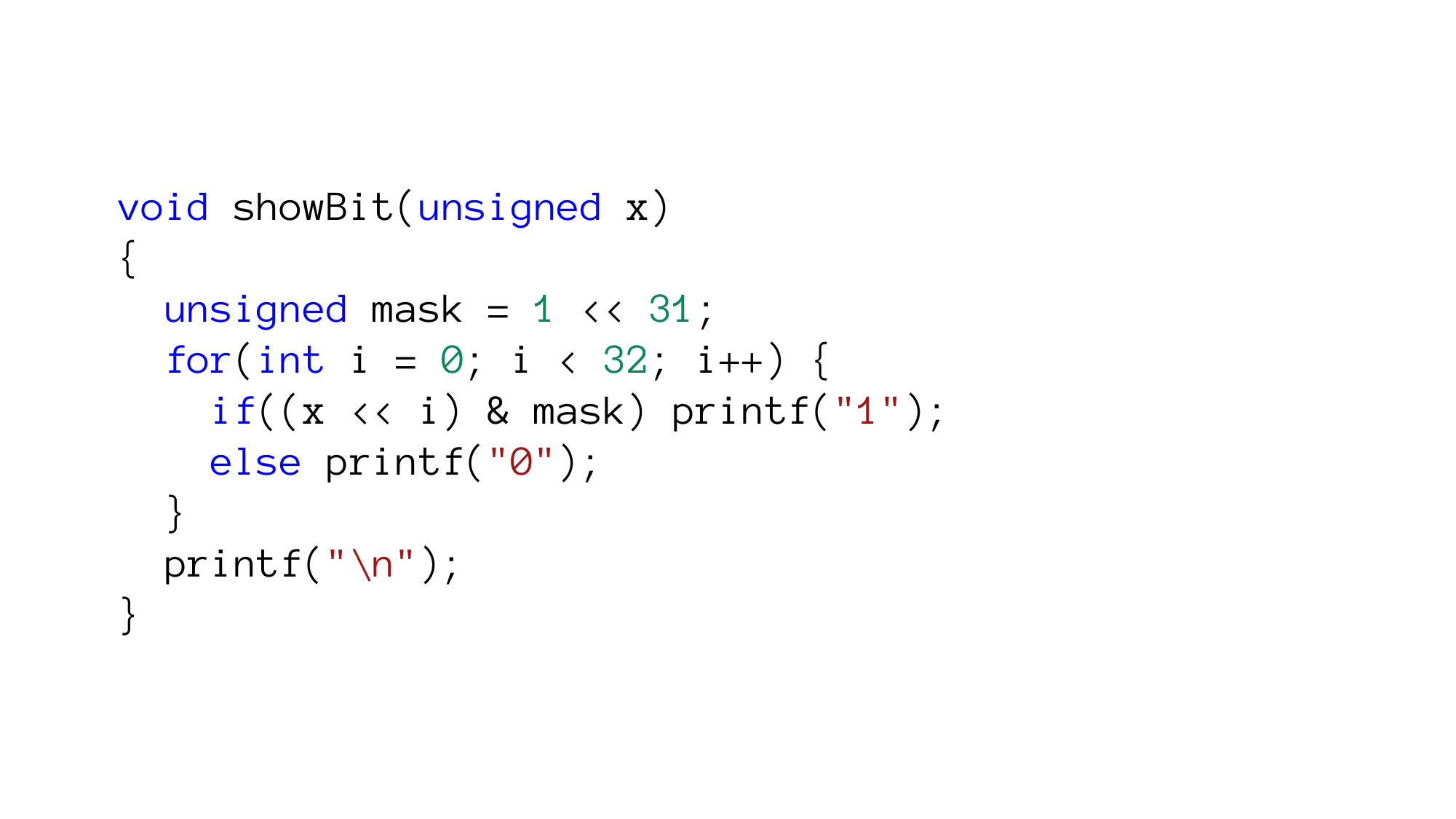

void showBit(unsigned x)
{
  unsigned mask = 1 << 31;
  for(int i = 0; i < 32; i++) {
    if((x << i) & mask) printf("1");
    else printf("0");
  }
  printf("\n");
}